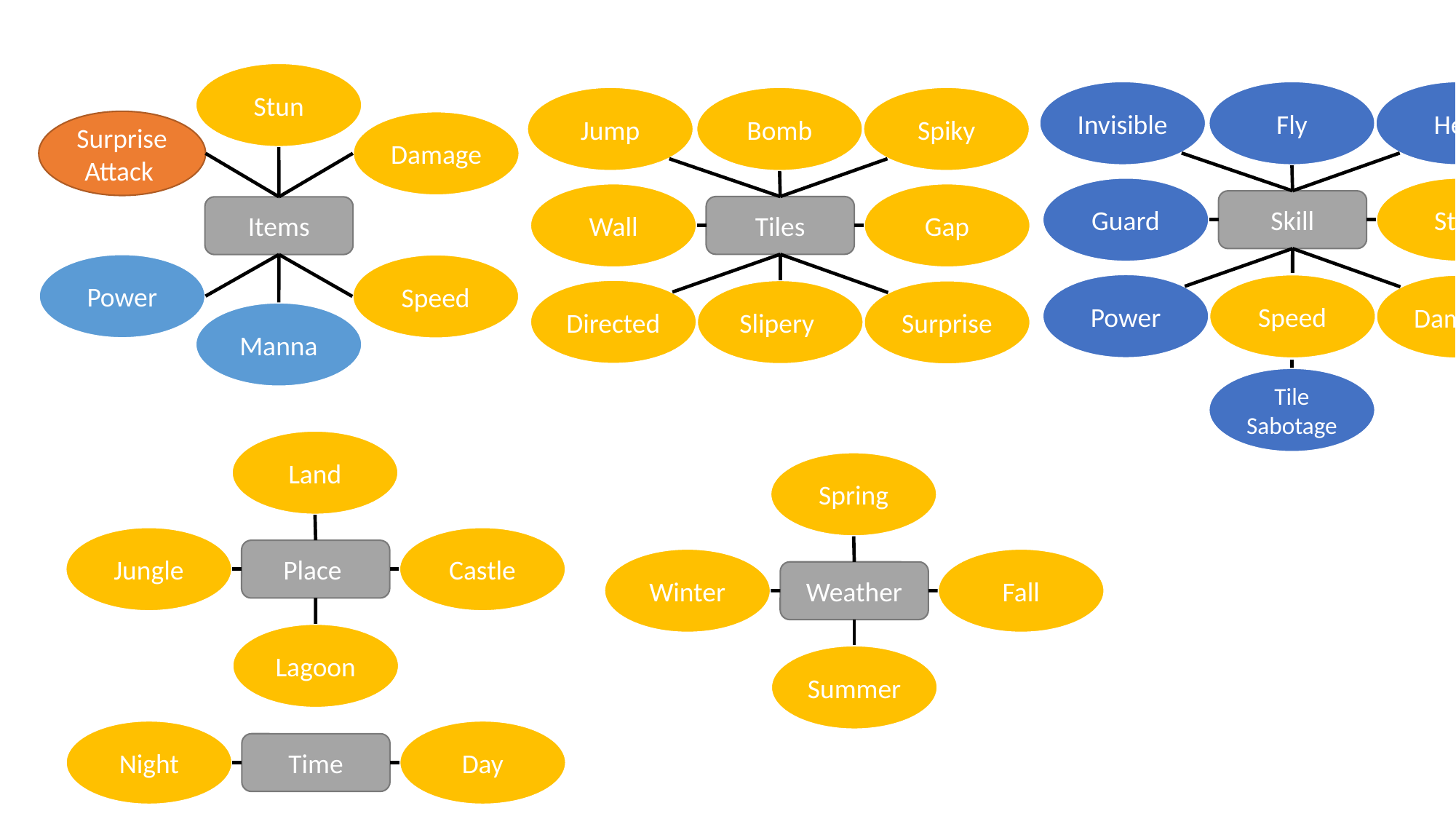

Stun
Damage
Surprise Attack
Items
Power
Speed
Manna
Invisible
Fly
Heal
Guard
Stun
Skill
Power
Speed
Damage
Tile Sabotage
Jump
Bomb
Spiky
Wall
Gap
Tiles
Directed
Slipery
Surprise
Land
Jungle
Castle
Place
Lagoon
Spring
Winter
Fall
Weather
Summer
Night
Day
Time